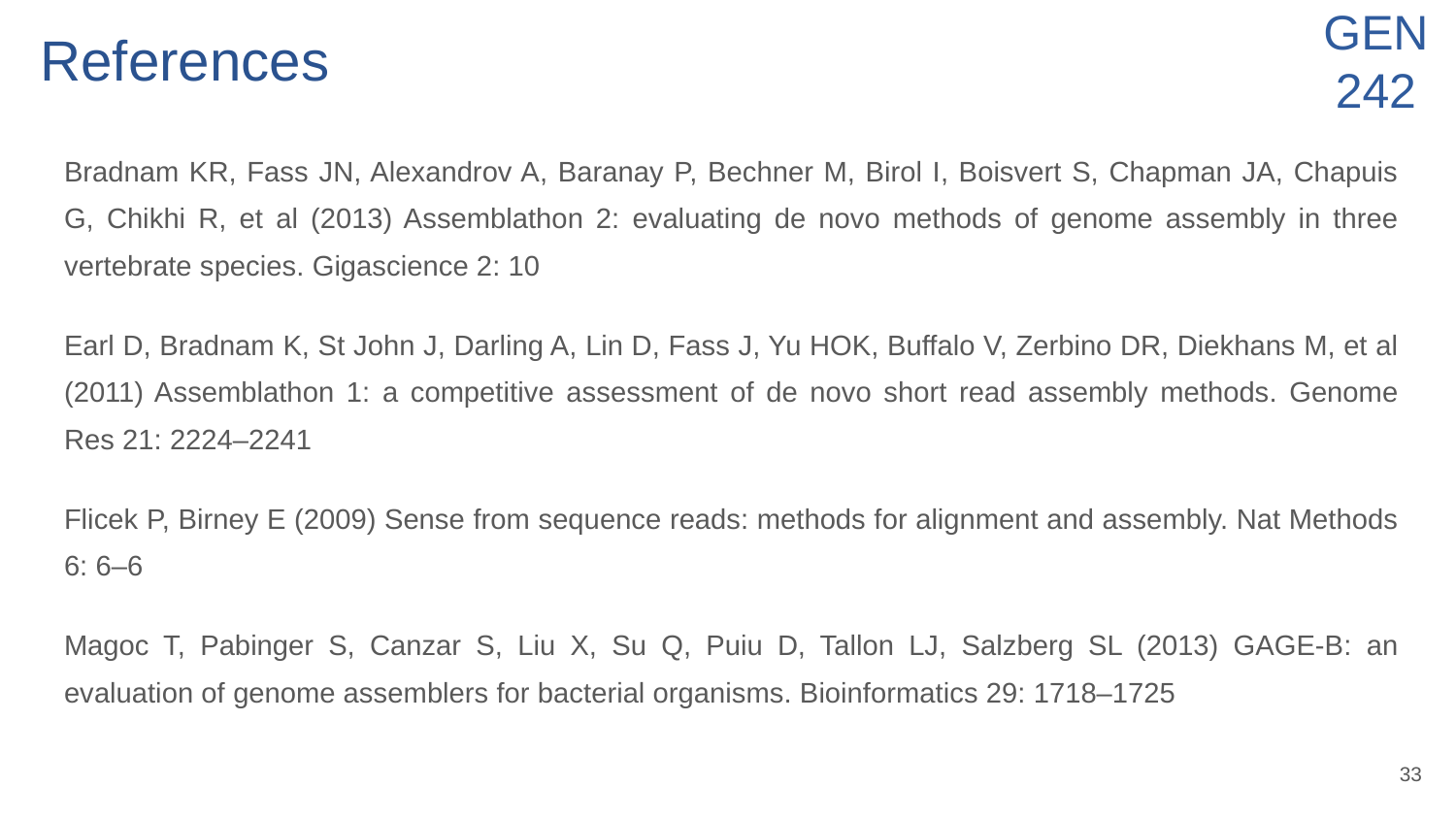

# References
Bradnam KR, Fass JN, Alexandrov A, Baranay P, Bechner M, Birol I, Boisvert S, Chapman JA, Chapuis G, Chikhi R, et al (2013) Assemblathon 2: evaluating de novo methods of genome assembly in three vertebrate species. Gigascience 2: 10
Earl D, Bradnam K, St John J, Darling A, Lin D, Fass J, Yu HOK, Buffalo V, Zerbino DR, Diekhans M, et al (2011) Assemblathon 1: a competitive assessment of de novo short read assembly methods. Genome Res 21: 2224–2241
Flicek P, Birney E (2009) Sense from sequence reads: methods for alignment and assembly. Nat Methods 6: 6–6
Magoc T, Pabinger S, Canzar S, Liu X, Su Q, Puiu D, Tallon LJ, Salzberg SL (2013) GAGE-B: an evaluation of genome assemblers for bacterial organisms. Bioinformatics 29: 1718–1725

33